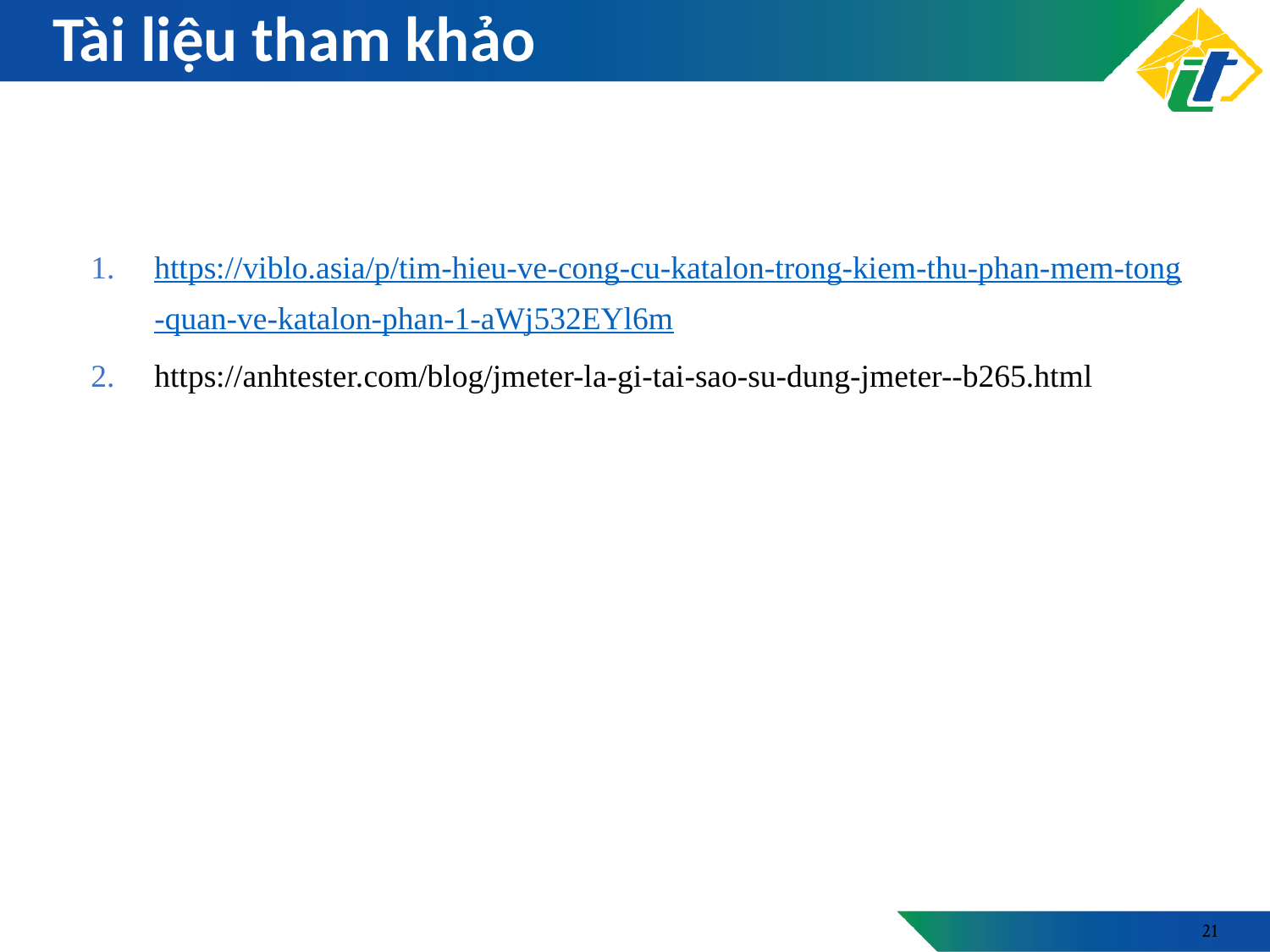

# Tài liệu tham khảo
https://viblo.asia/p/tim-hieu-ve-cong-cu-katalon-trong-kiem-thu-phan-mem-tong-quan-ve-katalon-phan-1-aWj532EYl6m
https://anhtester.com/blog/jmeter-la-gi-tai-sao-su-dung-jmeter--b265.html
21